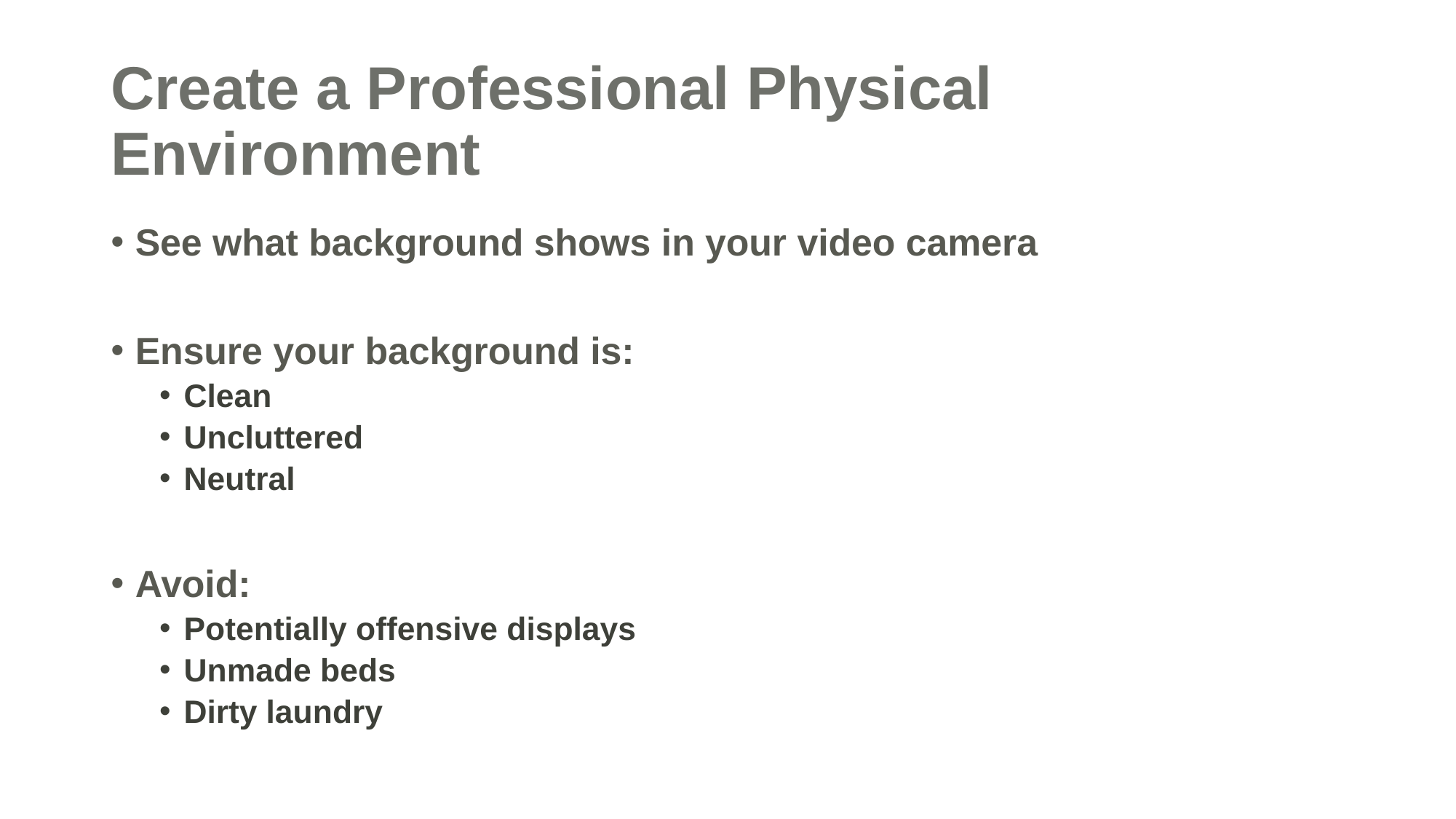

# Create a Professional Physical Environment
See what background shows in your video camera

Ensure your background is:
Clean
Uncluttered
Neutral

Avoid:
Potentially offensive displays
Unmade beds
Dirty laundry